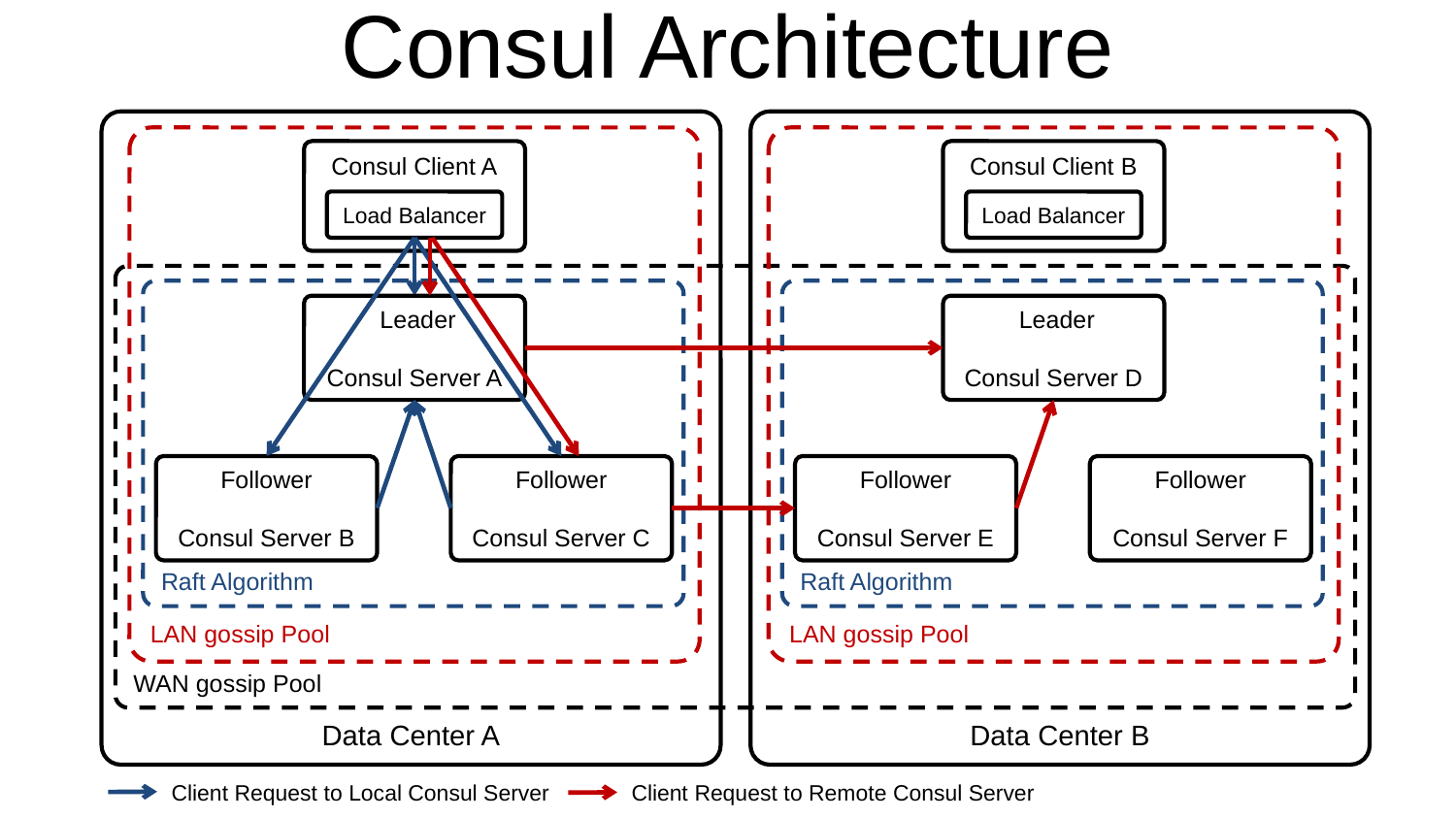

# Consul Architecture
Data Center A
Data Center B
LAN gossip Pool
LAN gossip Pool
Consul Client A
Consul Client B
Load Balancer
Load Balancer
WAN gossip Pool
Raft Algorithm
Raft Algorithm
 Leader

Consul Server A
 Leader

Consul Server D
Follower

Consul Server B
Follower

Consul Server C
Follower

Consul Server E
Follower

Consul Server F
Client Request to Local Consul Server
Client Request to Remote Consul Server